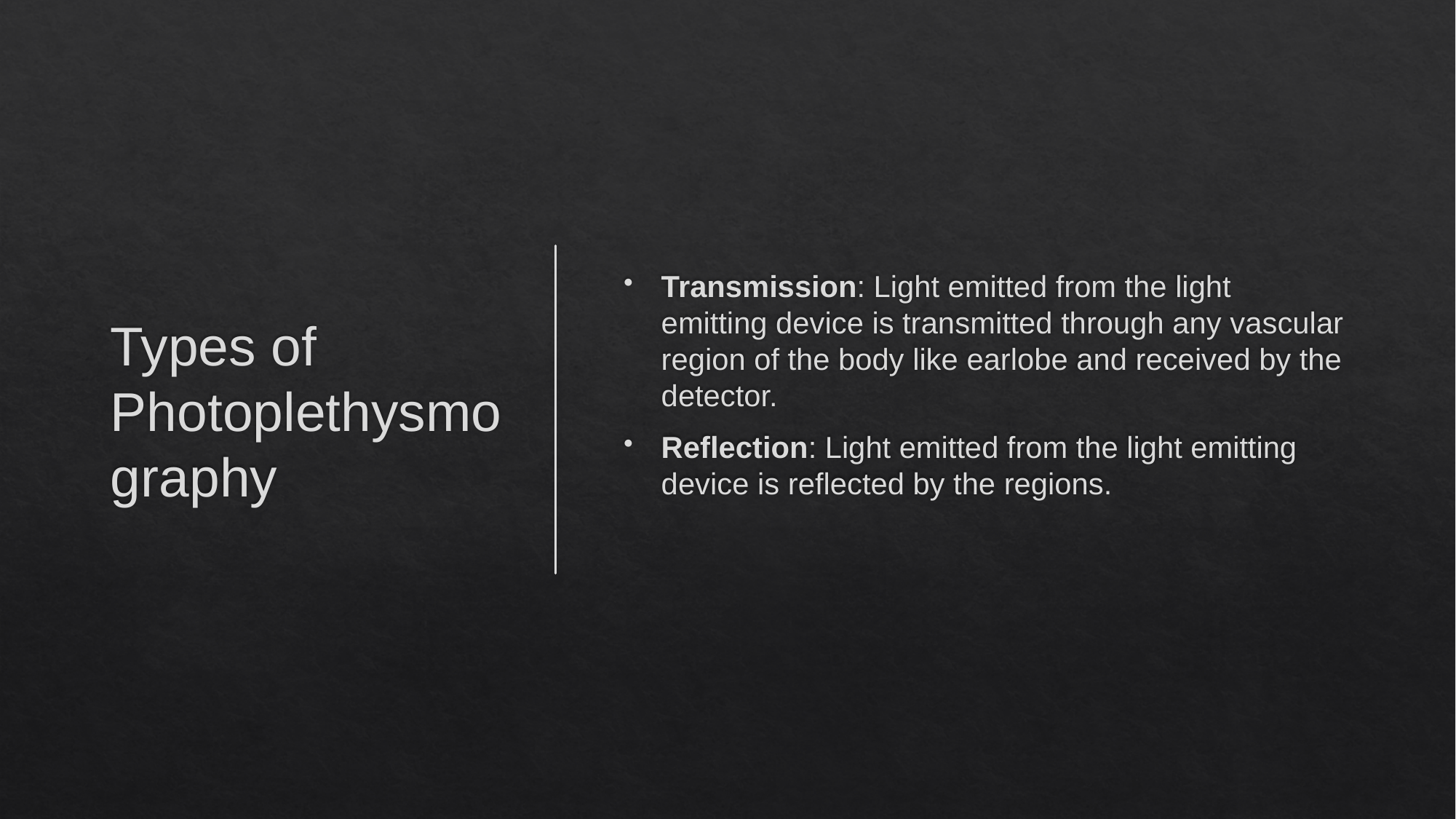

# Types of Photoplethysmography
Transmission: Light emitted from the light emitting device is transmitted through any vascular region of the body like earlobe and received by the detector.
Reflection: Light emitted from the light emitting device is reflected by the regions.